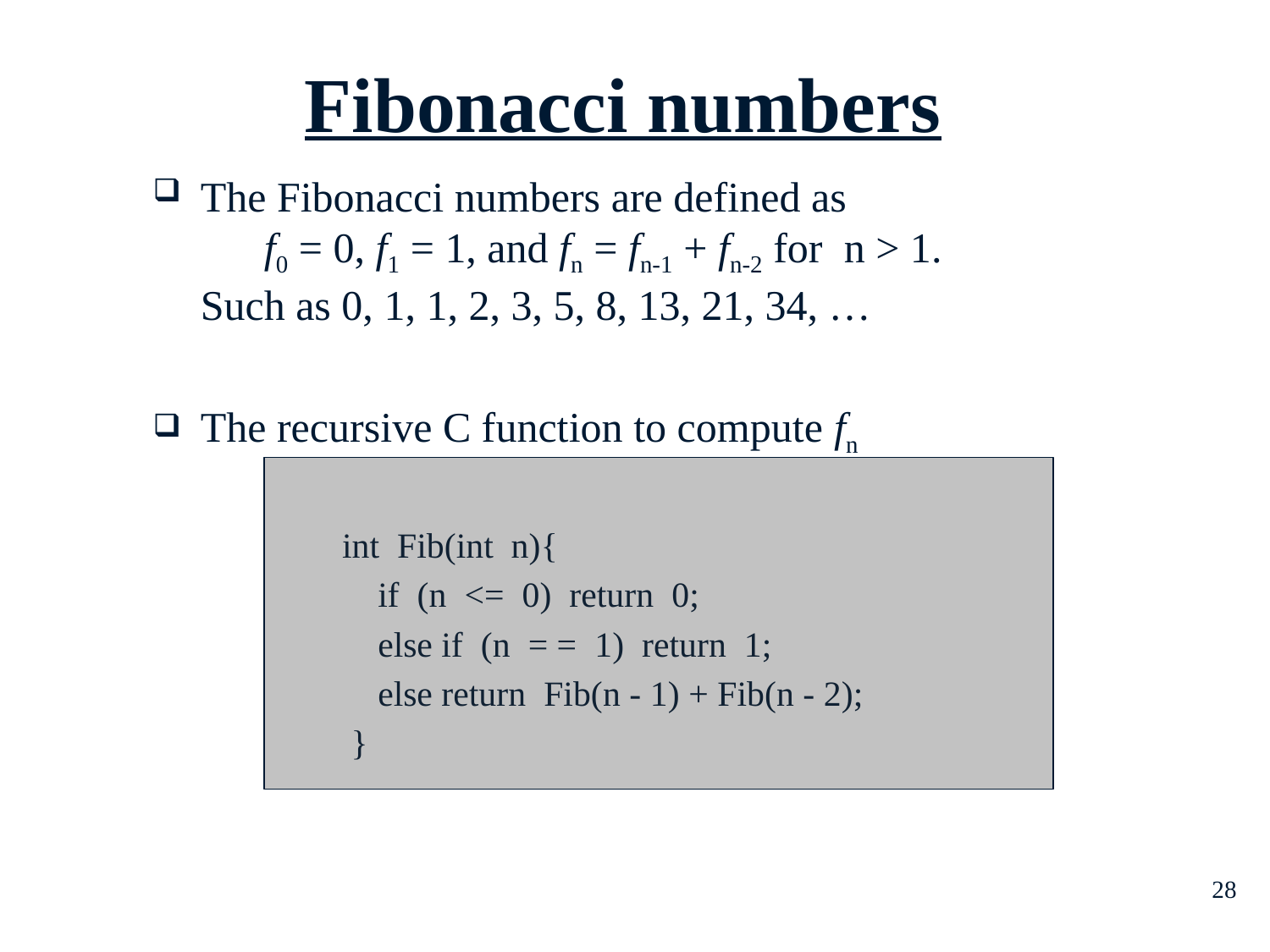

Fibonacci numbers
The Fibonacci numbers are defined as
      f0 = 0, f1 = 1, and fn = fn-1 + fn-2 for  n > 1.
Such as 0, 1, 1, 2, 3, 5, 8, 13, 21, 34, …

The recursive C function to compute fn
       int  Fib(int  n){
           if  (n  <=  0)  return  0;
           else if  (n  = =  1)  return  1;
           else return  Fib(n - 1) + Fib(n - 2);
        }

28